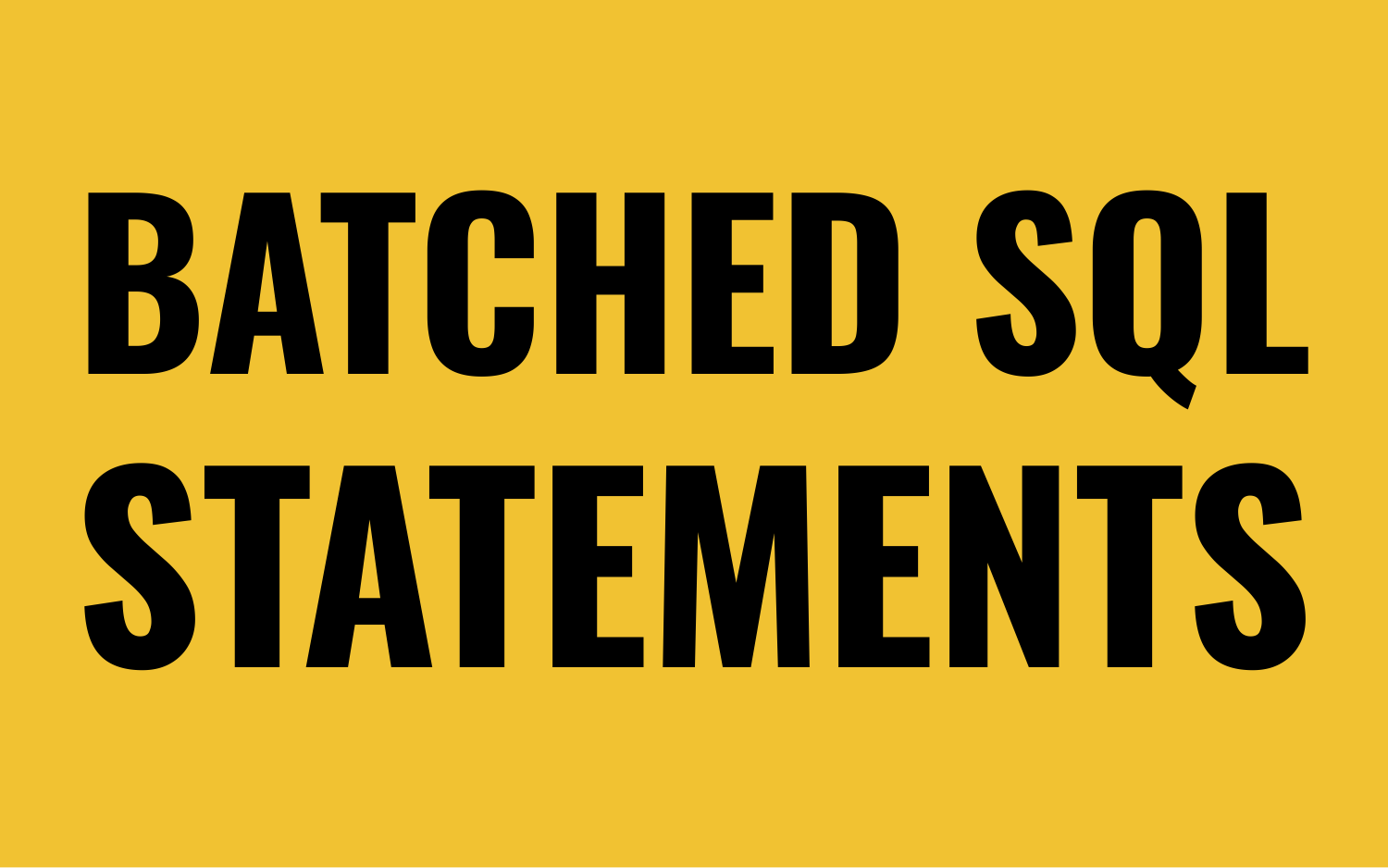

# BATCHED SQL STATEMENTS
Dr. Jose Annunziato